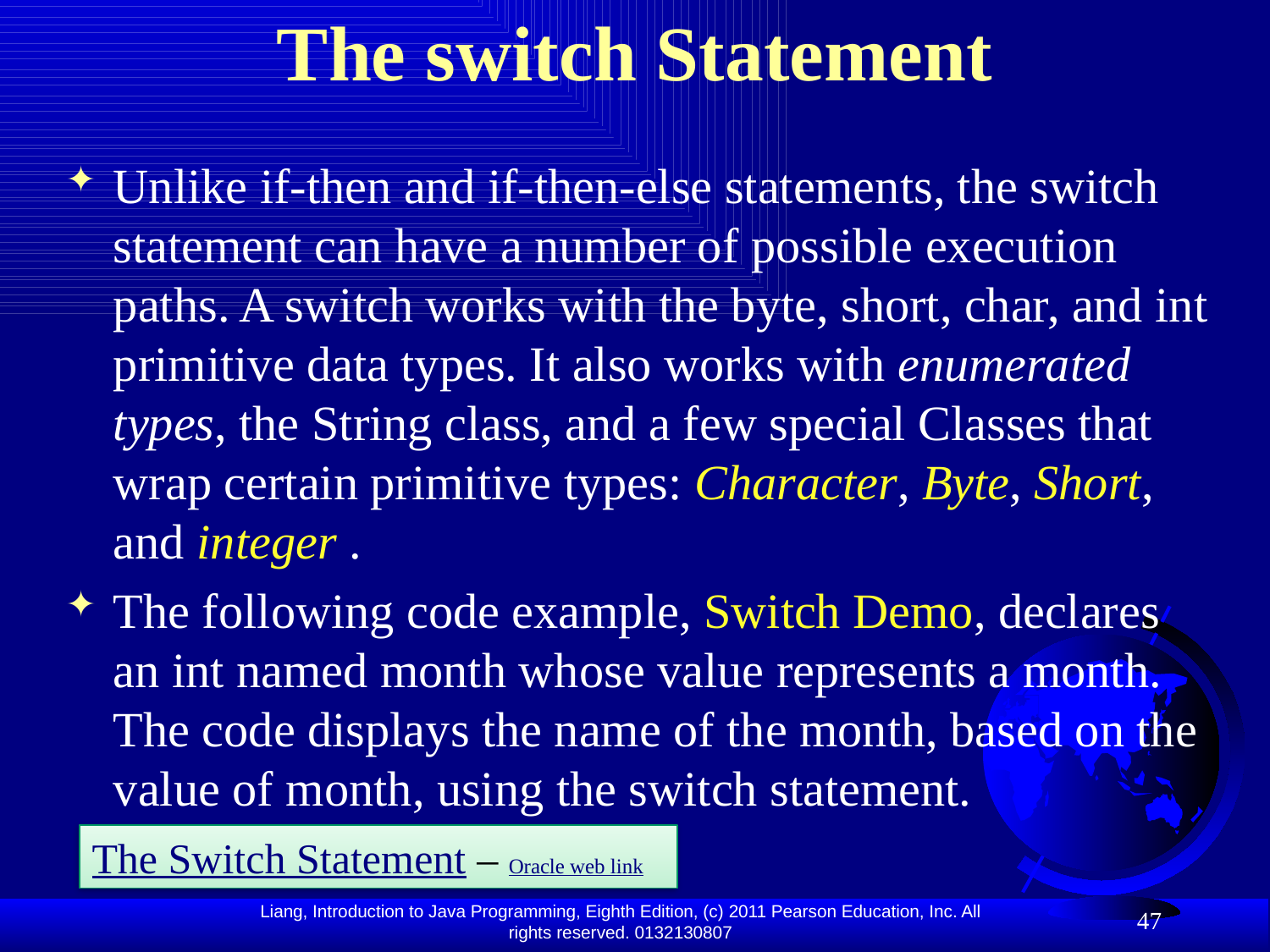

# The switch Statement
Unlike if-then and if-then-else statements, the switch statement can have a number of possible execution paths. A switch works with the byte, short, char, and int primitive data types. It also works with enumerated types, the String class, and a few special Classes that wrap certain primitive types: Character, Byte, Short, and integer .
The following code example, Switch Demo, declares an int named month whose value represents a month. The code displays the name of the month, based on the value of month, using the switch statement.

The Switch Statement – Oracle web link
47